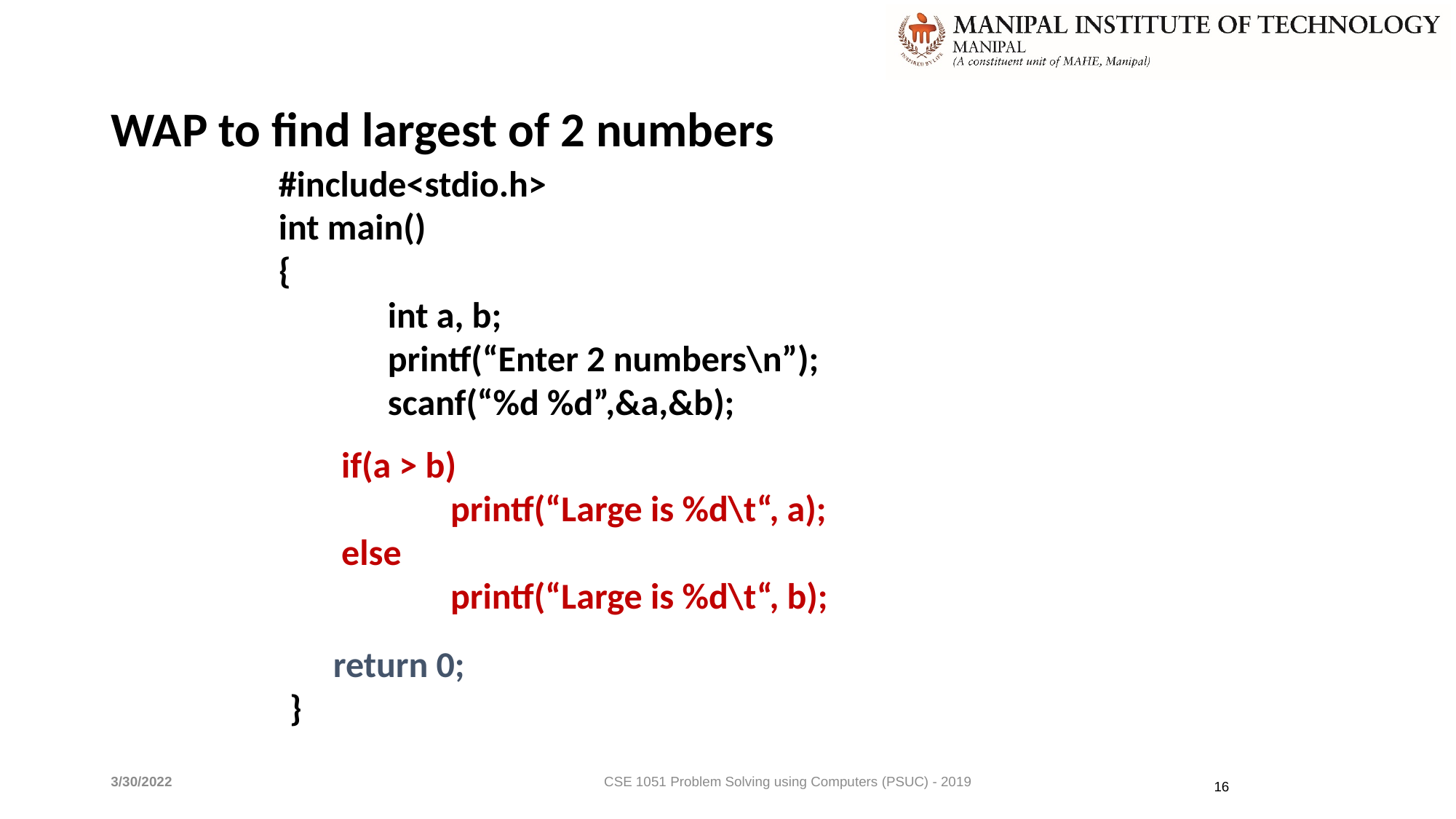

# WAP to find largest of 2 numbers
#include<stdio.h>
int main()
{
	int a, b;
	printf(“Enter 2 numbers\n”);
	scanf(“%d %d”,&a,&b);

	a;
		else
	 		cout<<"large is "<<fb;
	return 0;
        }

if(a > b)
  	printf(“Large is %d\t“, a);
else
	printf(“Large is %d\t“, b);
3/30/2022
CSE 1051 Problem Solving using Computers (PSUC) - 2019
                  16